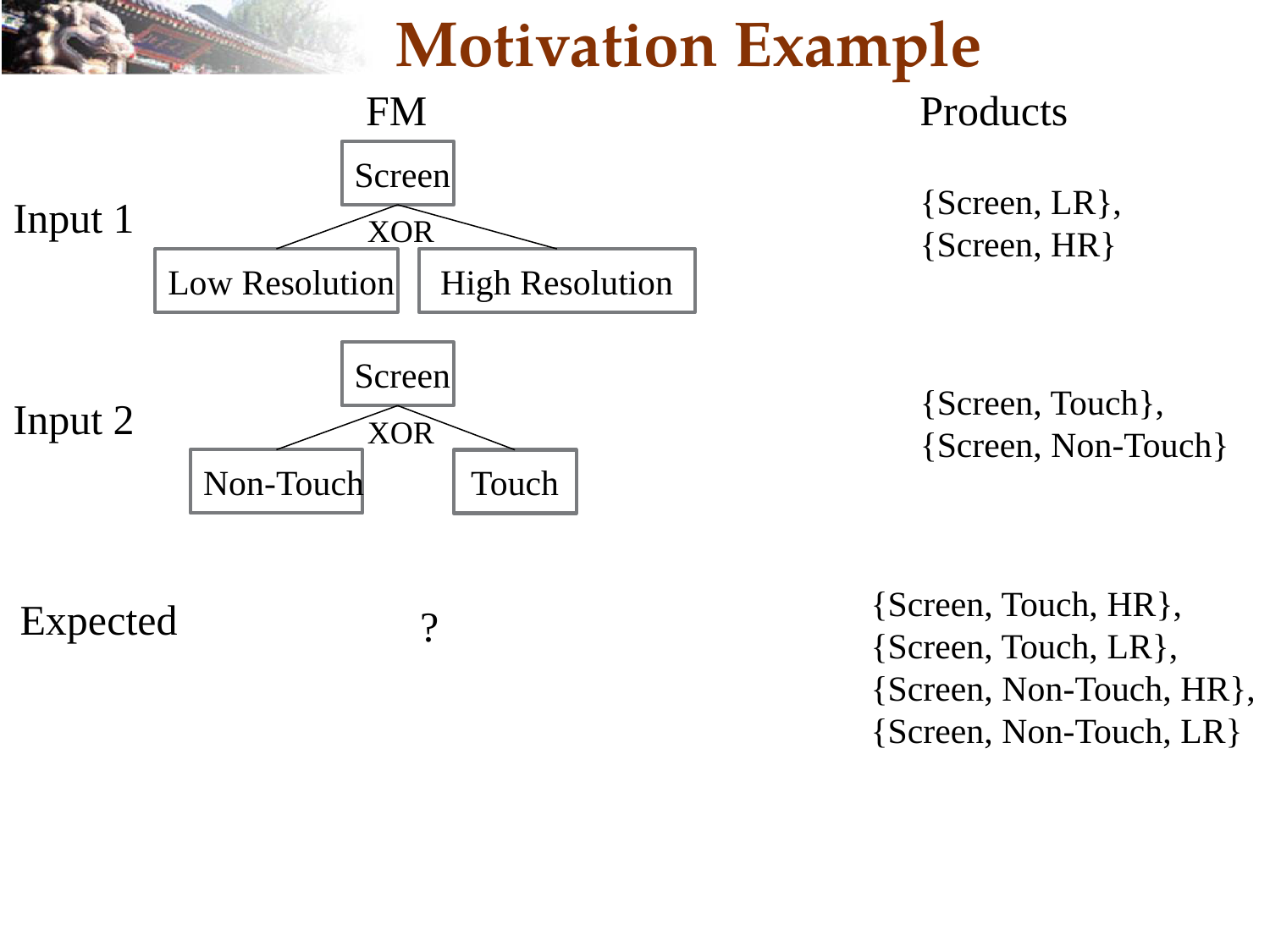

# Motivation Example
FM
Products
Screen
{Screen, LR},
{Screen, HR}
Input 1
XOR
Low Resolution
High Resolution
Screen
{Screen, Touch},
{Screen, Non-Touch}
Input 2
XOR
Non-Touch
Touch
{Screen, Touch, HR},
{Screen, Touch, LR},
{Screen, Non-Touch, HR},
{Screen, Non-Touch, LR}
Expected
?